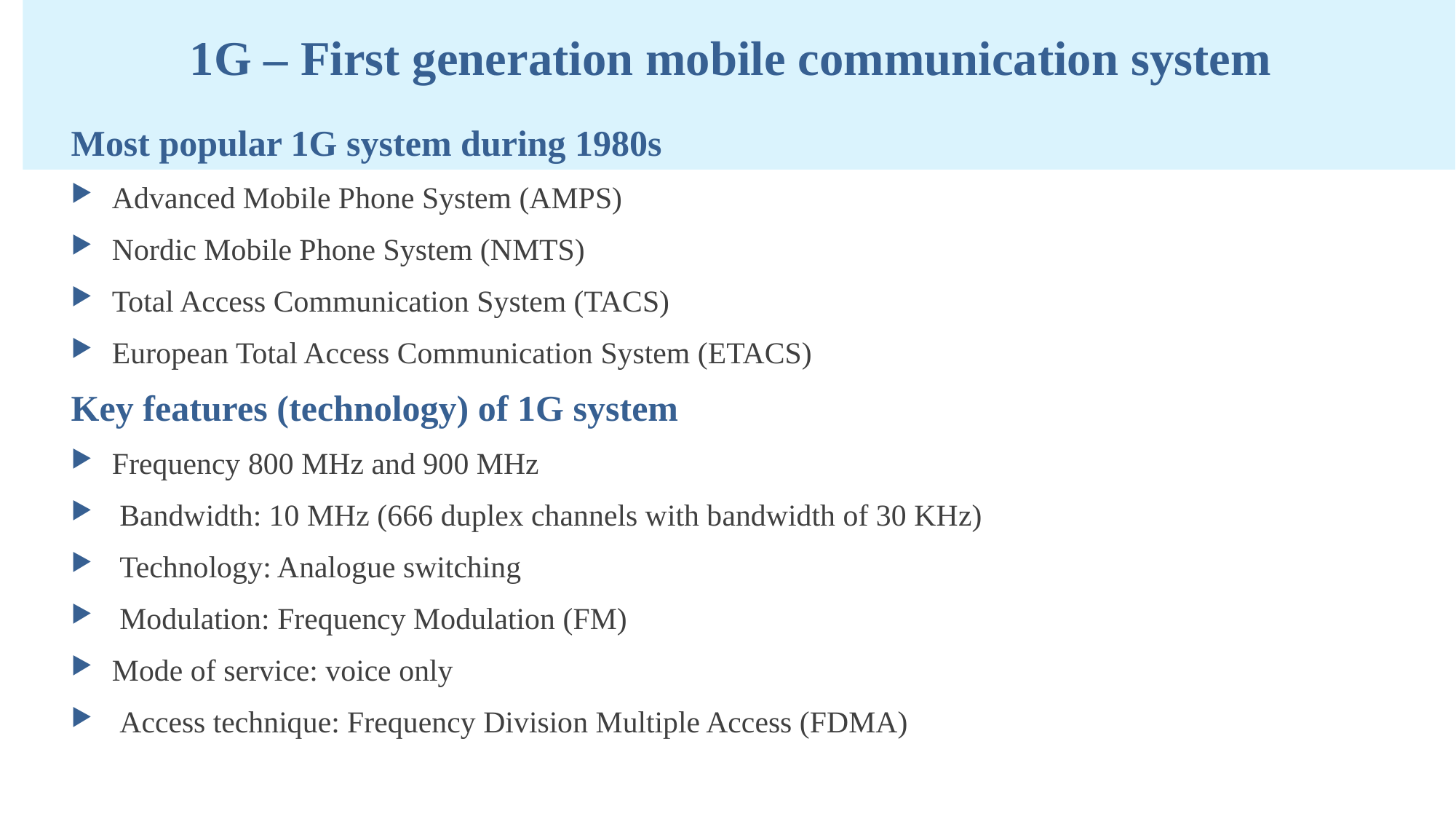

1G – First generation mobile communication system
Most popular 1G system during 1980s
Advanced Mobile Phone System (AMPS)
Nordic Mobile Phone System (NMTS)
Total Access Communication System (TACS)
European Total Access Communication System (ETACS)
Key features (technology) of 1G system
Frequency 800 MHz and 900 MHz
 Bandwidth: 10 MHz (666 duplex channels with bandwidth of 30 KHz)
 Technology: Analogue switching
 Modulation: Frequency Modulation (FM)
Mode of service: voice only
 Access technique: Frequency Division Multiple Access (FDMA)